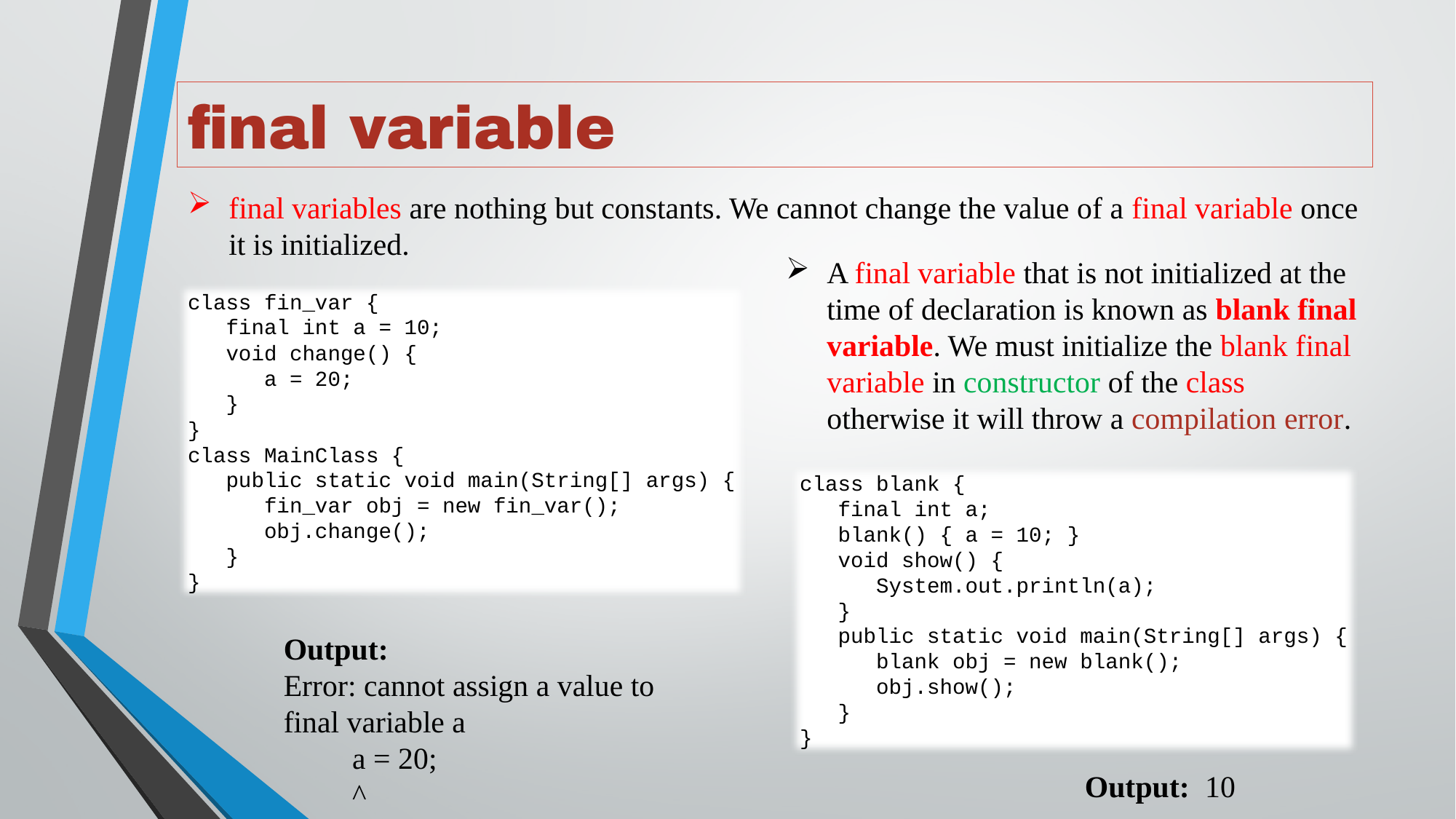

# final variable
final variables are nothing but constants. We cannot change the value of a final variable once it is initialized.
A final variable that is not initialized at the time of declaration is known as blank final variable. We must initialize the blank final variable in constructor of the class otherwise it will throw a compilation error.
class fin_var {
   final int a = 10;
   void change() {
      a = 20;
   }
}
class MainClass {
   public static void main(String[] args) {
      fin_var obj = new fin_var();
      obj.change();
   }
}
class blank {
   final int a;
   blank() { a = 10; }
   void show() {
      System.out.println(a);
   }
   public static void main(String[] args) {
      blank obj = new blank();
      obj.show();
   }
}
Output:
Error: cannot assign a value to final variable a
         a = 20;
         ^
Output:  10